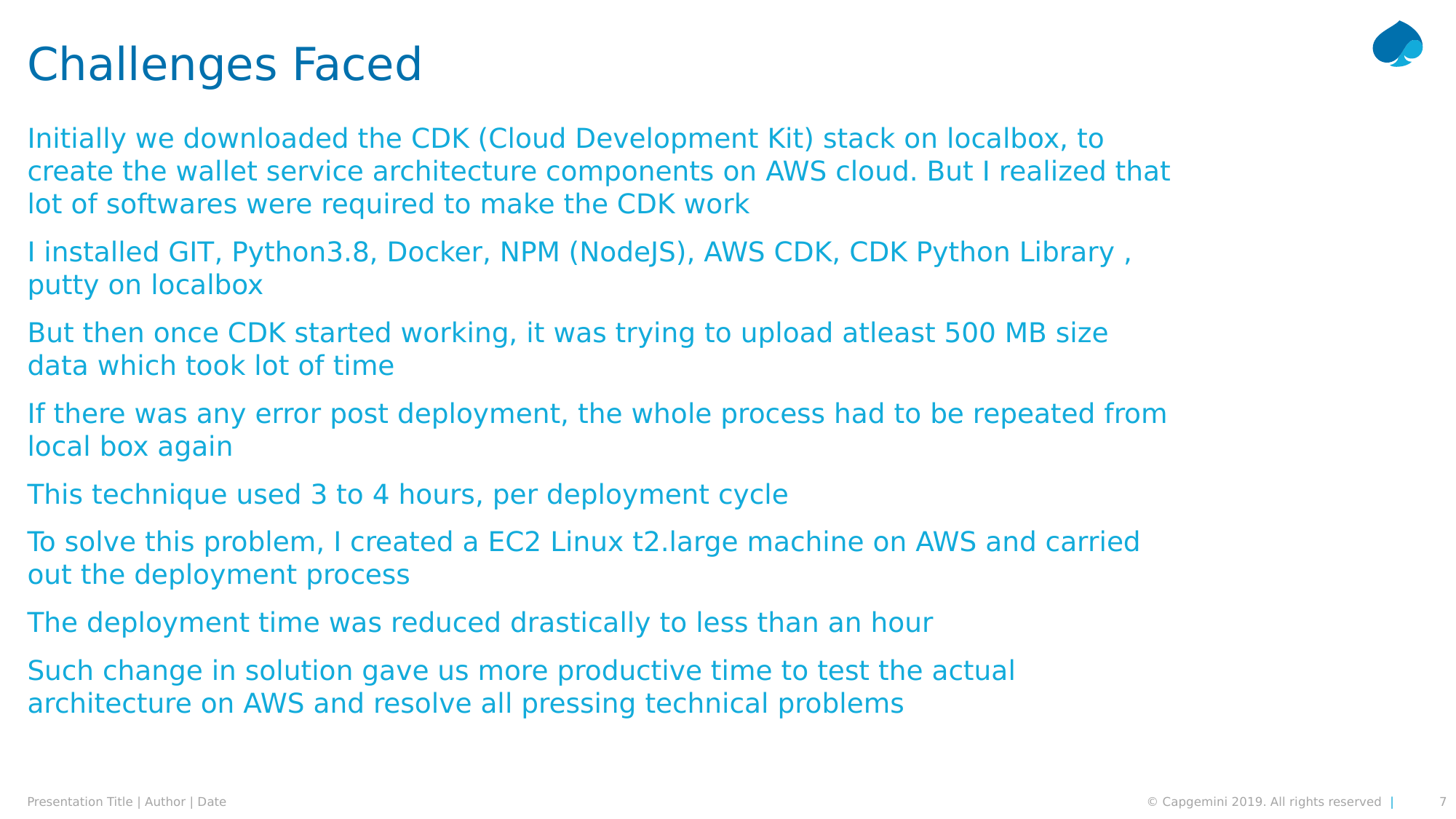

Challenges Faced

Initially we downloaded the CDK (Cloud Development Kit) stack on localbox, to create the wallet service architecture components on AWS cloud. But I realized that lot of softwares were required to make the CDK work
I installed GIT, Python3.8, Docker, NPM (NodeJS), AWS CDK, CDK Python Library , putty on localbox
But then once CDK started working, it was trying to upload atleast 500 MB size data which took lot of time
If there was any error post deployment, the whole process had to be repeated from local box again
This technique used 3 to 4 hours, per deployment cycle
To solve this problem, I created a EC2 Linux t2.large machine on AWS and carried out the deployment process
The deployment time was reduced drastically to less than an hour
Such change in solution gave us more productive time to test the actual architecture on AWS and resolve all pressing technical problems